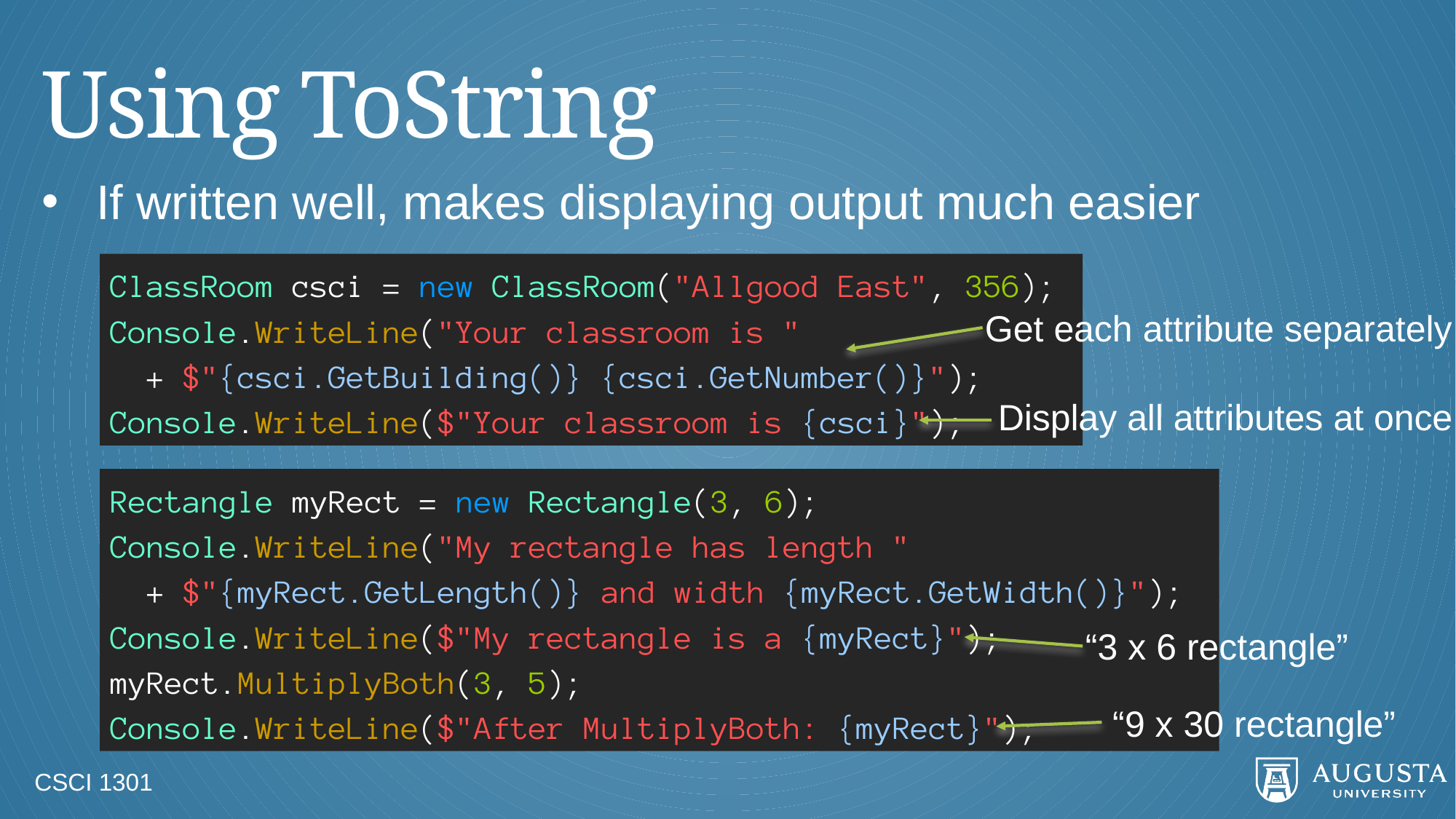

# Using ToString
If written well, makes displaying output much easier
ClassRoom csci = new ClassRoom("Allgood East", 356);
Console.WriteLine("Your classroom is "
  + $"{csci.GetBuilding()} {csci.GetNumber()}");
Console.WriteLine($"Your classroom is {csci}");
Get each attribute separately
Display all attributes at once
Rectangle myRect = new Rectangle(3, 6);
Console.WriteLine("My rectangle has length "
  + $"{myRect.GetLength()} and width {myRect.GetWidth()}");
Console.WriteLine($"My rectangle is a {myRect}");
myRect.MultiplyBoth(3, 5);
Console.WriteLine($"After MultiplyBoth: {myRect}");
“3 x 6 rectangle”
“9 x 30 rectangle”
CSCI 1301